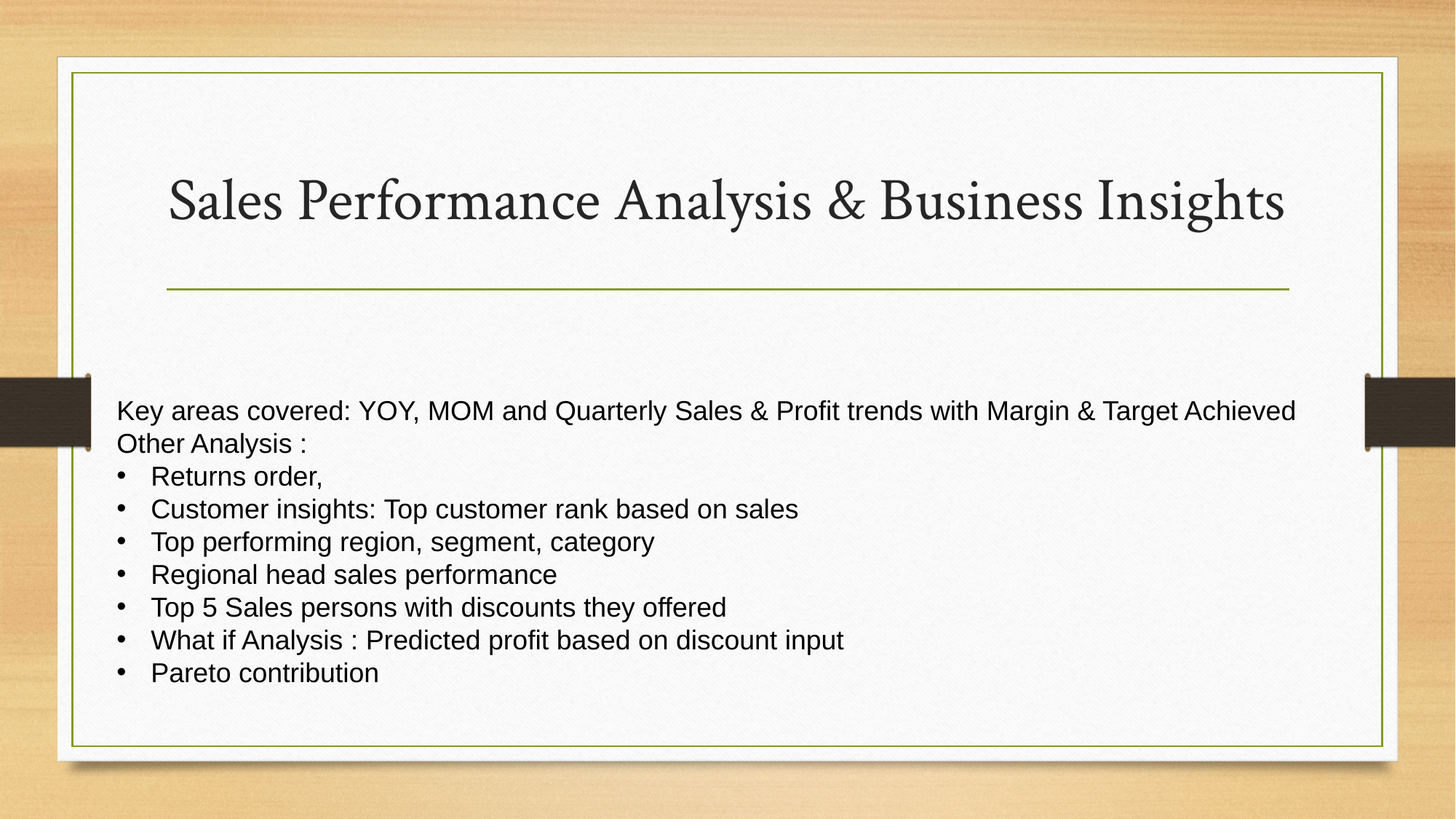

# Sales Performance Analysis & Business Insights

Key areas covered: YOY, MOM and Quarterly Sales & Profit trends with Margin & Target Achieved
Other Analysis :
Returns order,
Customer insights: Top customer rank based on sales
Top performing region, segment, category
Regional head sales performance
Top 5 Sales persons with discounts they offered
What if Analysis : Predicted profit based on discount input
Pareto contribution